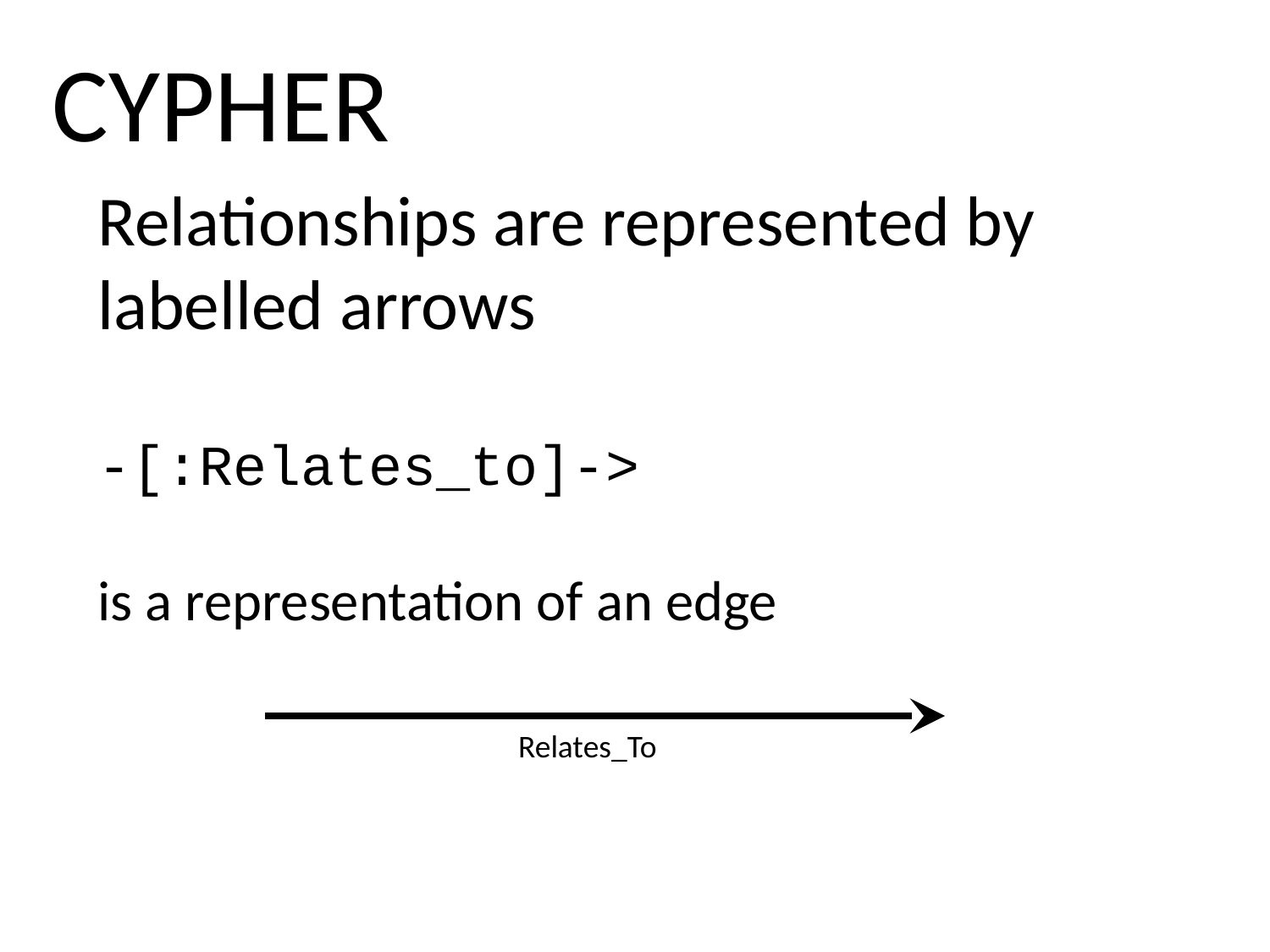

CYPHER
# Relationships are represented by labelled arrows -[:Relates_to]-> is a representation of an edge

Relates_To